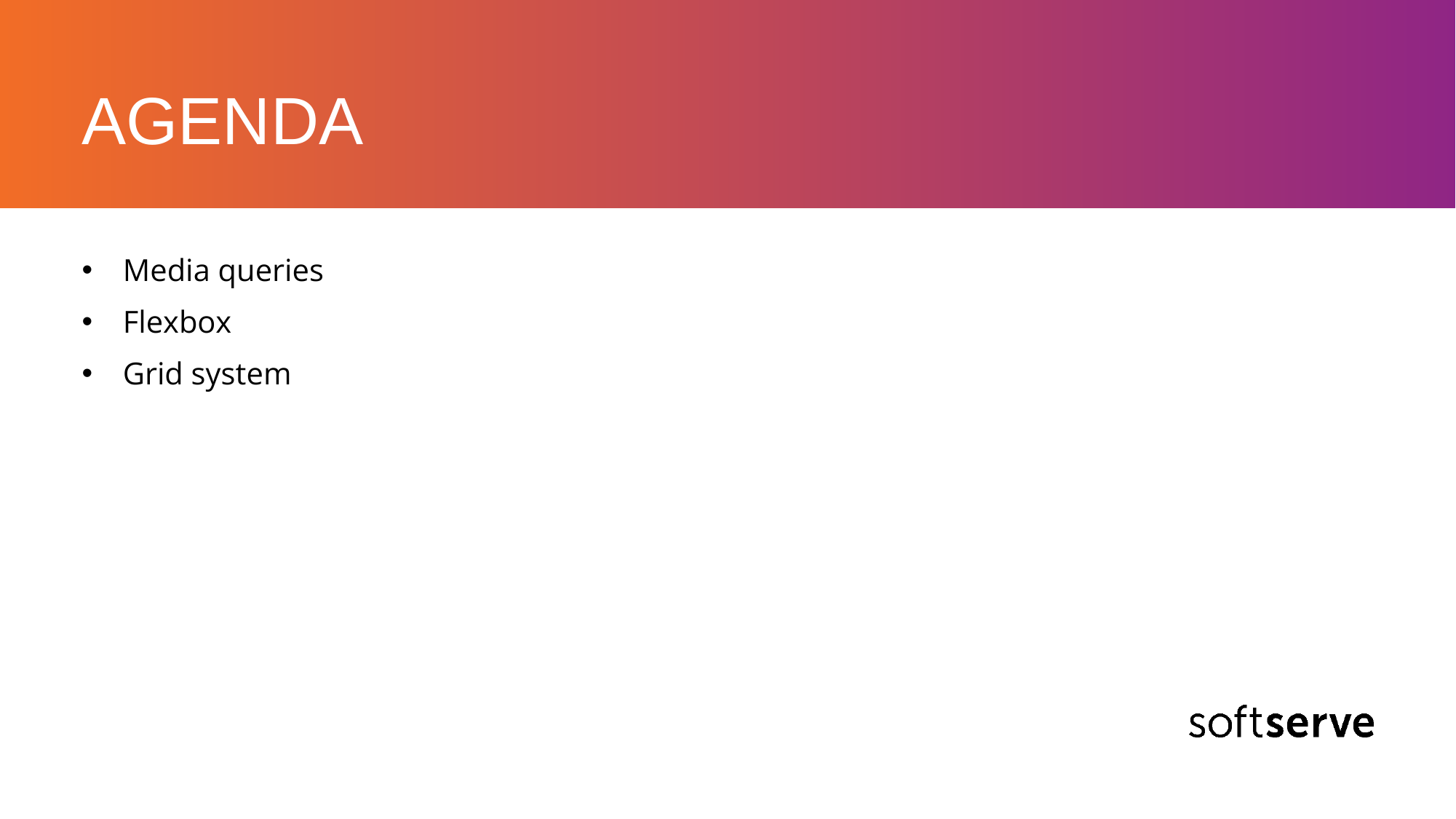

# AGENDA
Media queries
Flexbox
Grid system